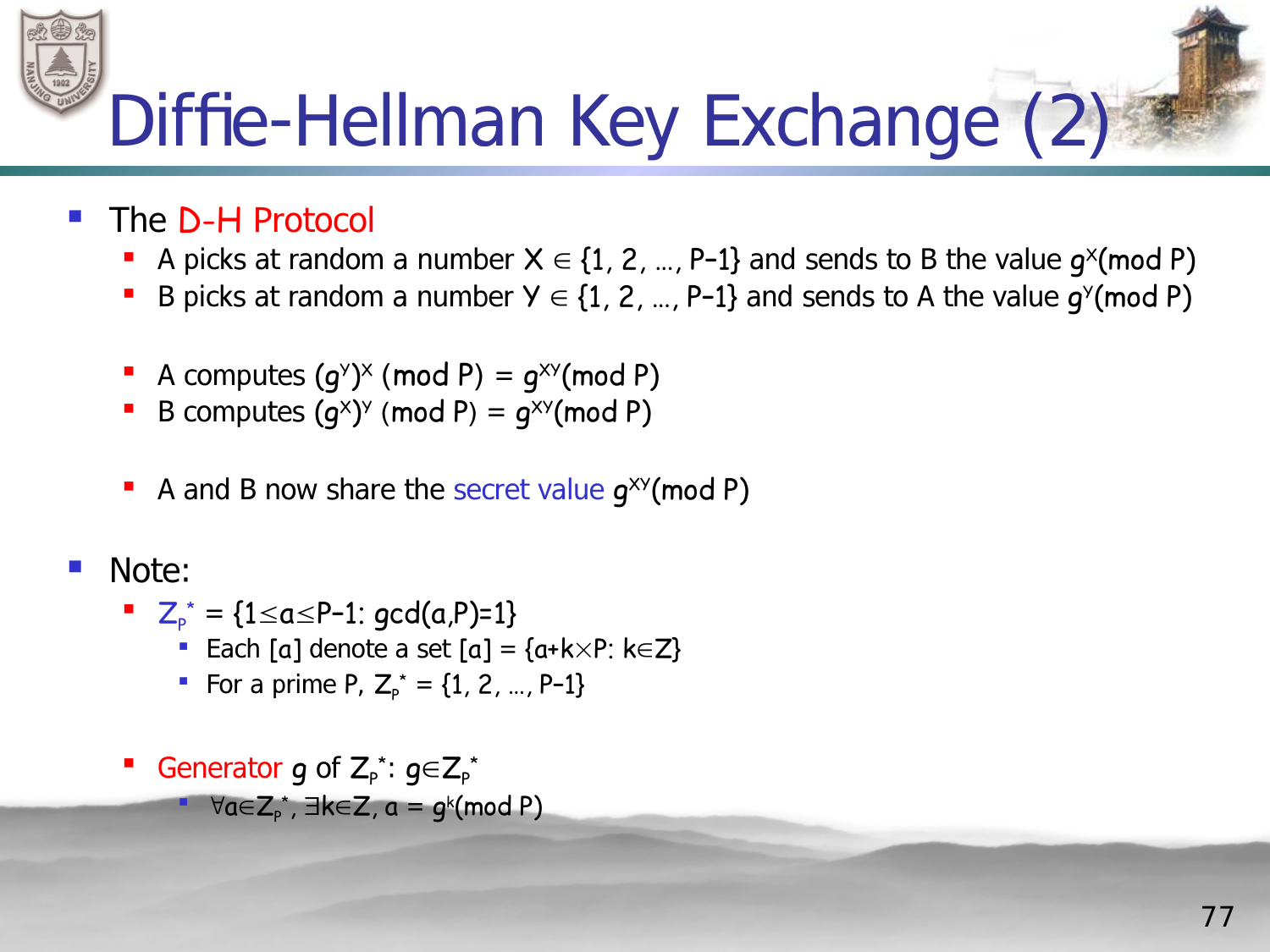

# Diffie-Hellman Key Exchange (2)
The D-H Protocol
A picks at random a number X ∈ {1, 2, …, P–1} and sends to B the value gX(mod P)
B picks at random a number Y ∈ {1, 2, …, P–1} and sends to A the value gY(mod P)

A computes (gY)X (mod P) = gXY(mod P)
B computes (gX)Y (mod P) = gXY(mod P)

A and B now share the secret value gXY(mod P)

Note:
ZP* = {1≤a≤P–1: gcd(a,P)=1}
Each [a] denote a set [a] = {a+k×P: k∈Z}
For a prime P, ZP* = {1, 2, …, P–1}

Generator g of ZP*: g∈ZP*
∀a∈ZP*, ∃k∈Z, a = gk(mod P)
77